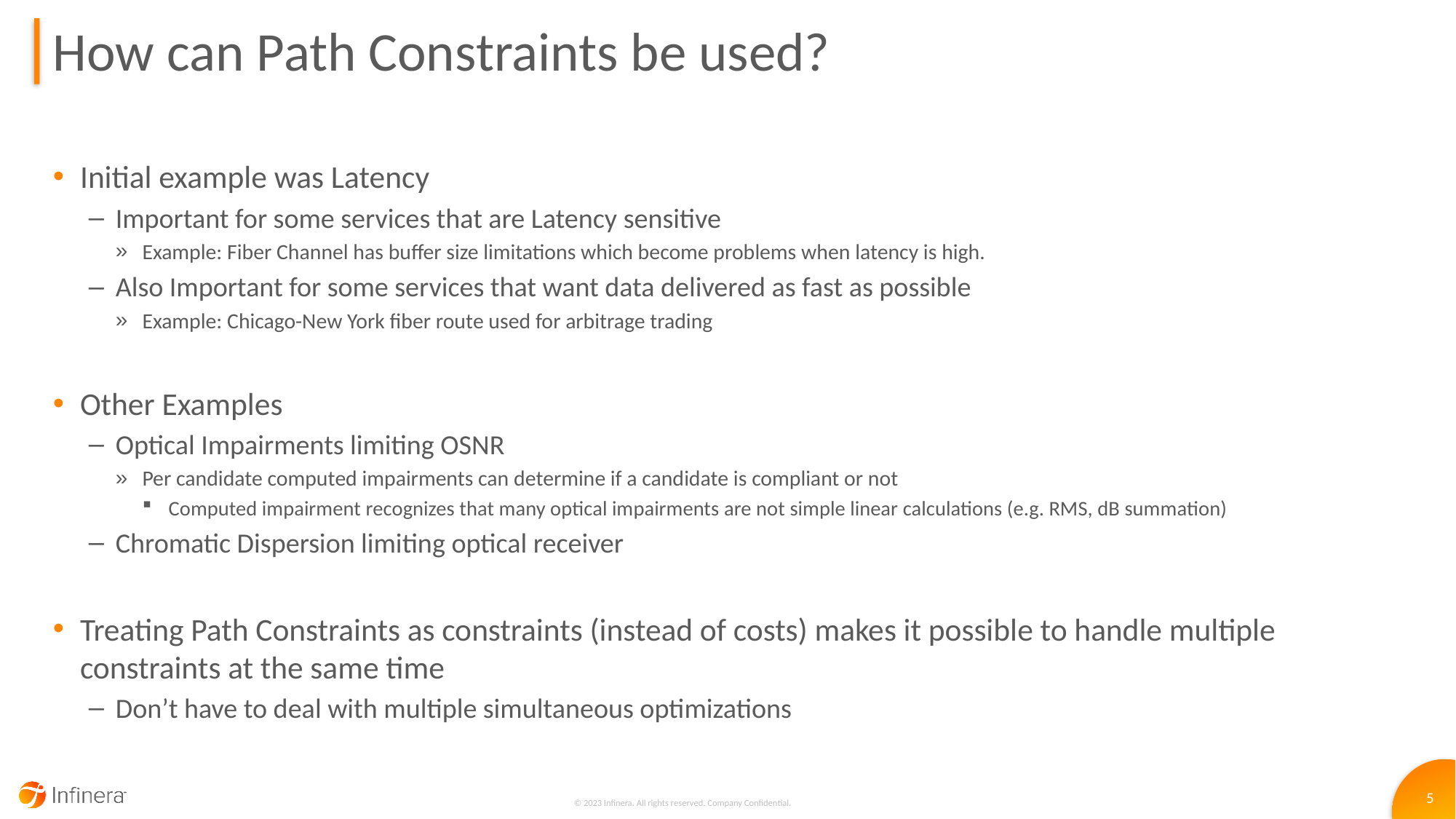

# How can Path Constraints be used?
Initial example was Latency
Important for some services that are Latency sensitive
Example: Fiber Channel has buffer size limitations which become problems when latency is high.
Also Important for some services that want data delivered as fast as possible
Example: Chicago-New York fiber route used for arbitrage trading

Other Examples
Optical Impairments limiting OSNR
Per candidate computed impairments can determine if a candidate is compliant or not
Computed impairment recognizes that many optical impairments are not simple linear calculations (e.g. RMS, dB summation)
Chromatic Dispersion limiting optical receiver

Treating Path Constraints as constraints (instead of costs) makes it possible to handle multiple constraints at the same time
Don’t have to deal with multiple simultaneous optimizations

© 2023 Infinera. All rights reserved. Company Confidential.